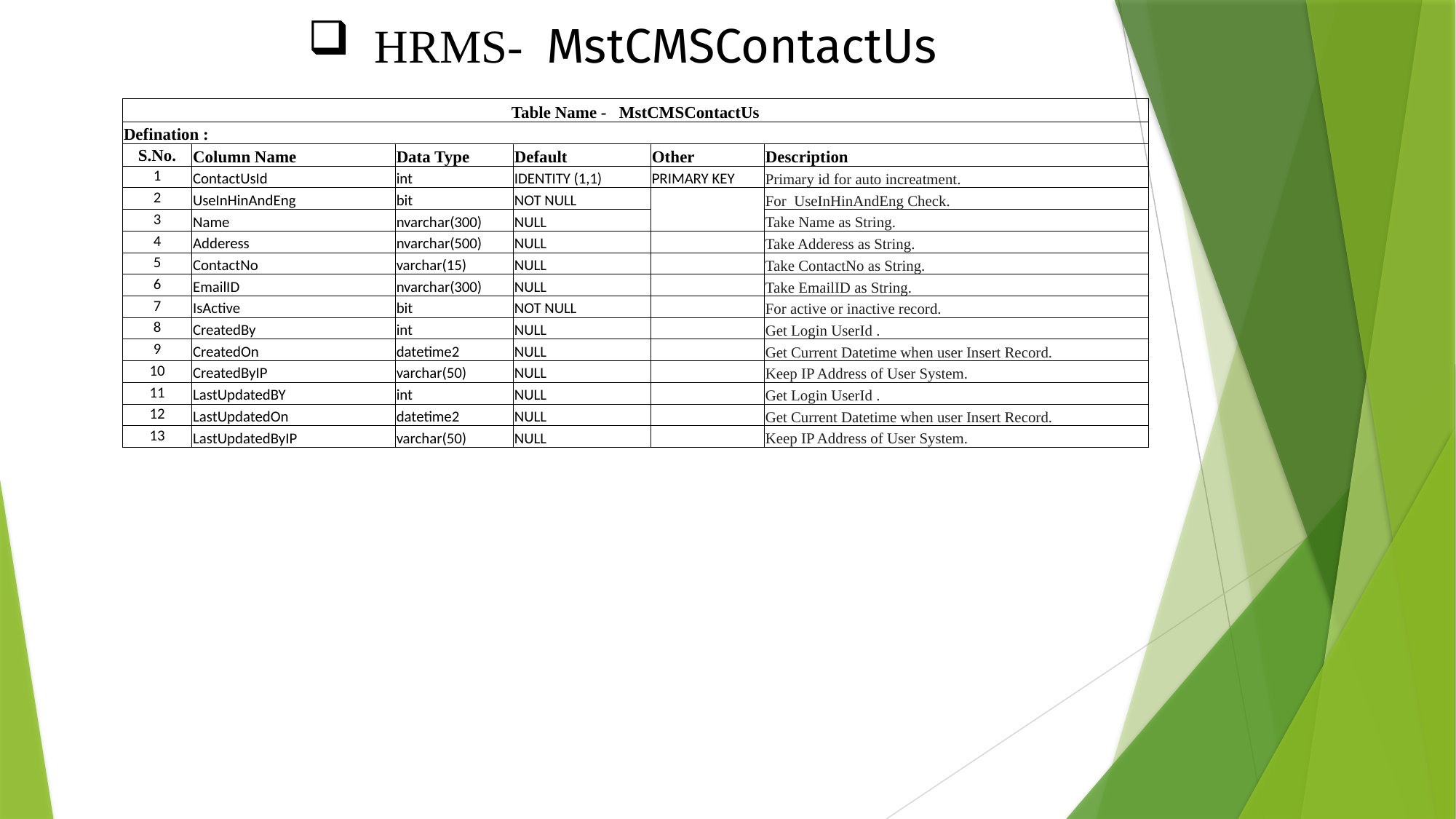

HRMS-  MstCMSContactUs
| Table Name - MstCMSContactUs |  |  |  |  |  |
| --- | --- | --- | --- | --- | --- |
| Defination : |  |  |  |  |  |
| S.No. | Column Name | Data Type | Default | Other | Description |
| 1 | ContactUsId | int | IDENTITY (1,1) | PRIMARY KEY | Primary id for auto increatment. |
| 2 | UseInHinAndEng | bit | NOT NULL |  | For UseInHinAndEng Check. |
| 3 | Name | nvarchar(300) | NULL |  | Take Name as String. |
| 4 | Adderess | nvarchar(500) | NULL |  | Take Adderess as String. |
| 5 | ContactNo | varchar(15) | NULL |  | Take ContactNo as String. |
| 6 | EmailID | nvarchar(300) | NULL |  | Take EmailID as String. |
| 7 | IsActive | bit | NOT NULL |  | For active or inactive record. |
| 8 | CreatedBy | int | NULL |  | Get Login UserId . |
| 9 | CreatedOn | datetime2 | NULL |  | Get Current Datetime when user Insert Record. |
| 10 | CreatedByIP | varchar(50) | NULL |  | Keep IP Address of User System. |
| 11 | LastUpdatedBY | int | NULL |  | Get Login UserId . |
| 12 | LastUpdatedOn | datetime2 | NULL |  | Get Current Datetime when user Insert Record. |
| 13 | LastUpdatedByIP | varchar(50) | NULL |  | Keep IP Address of User System. |